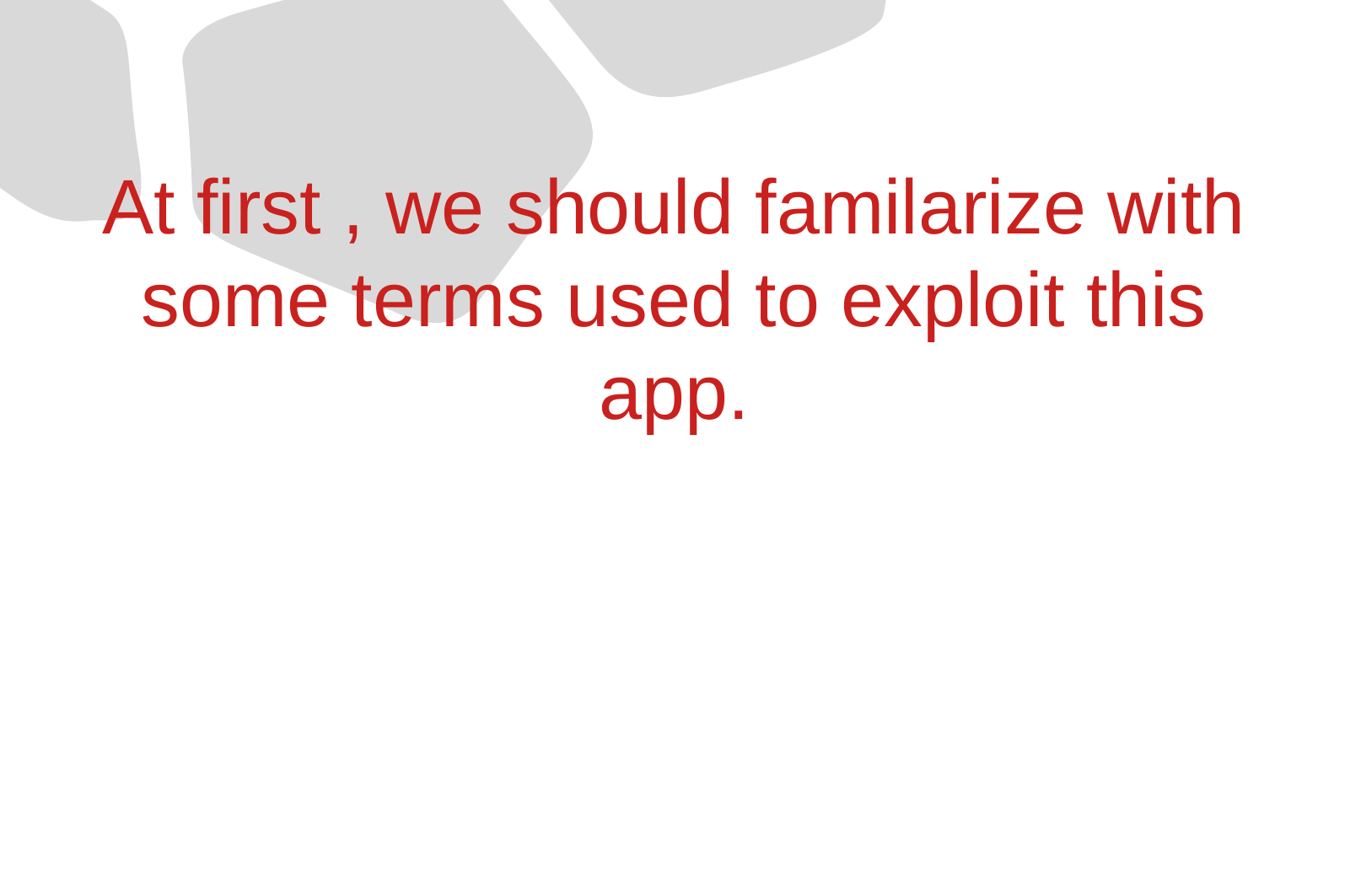

At first , we should familarize with some terms used to exploit this app.